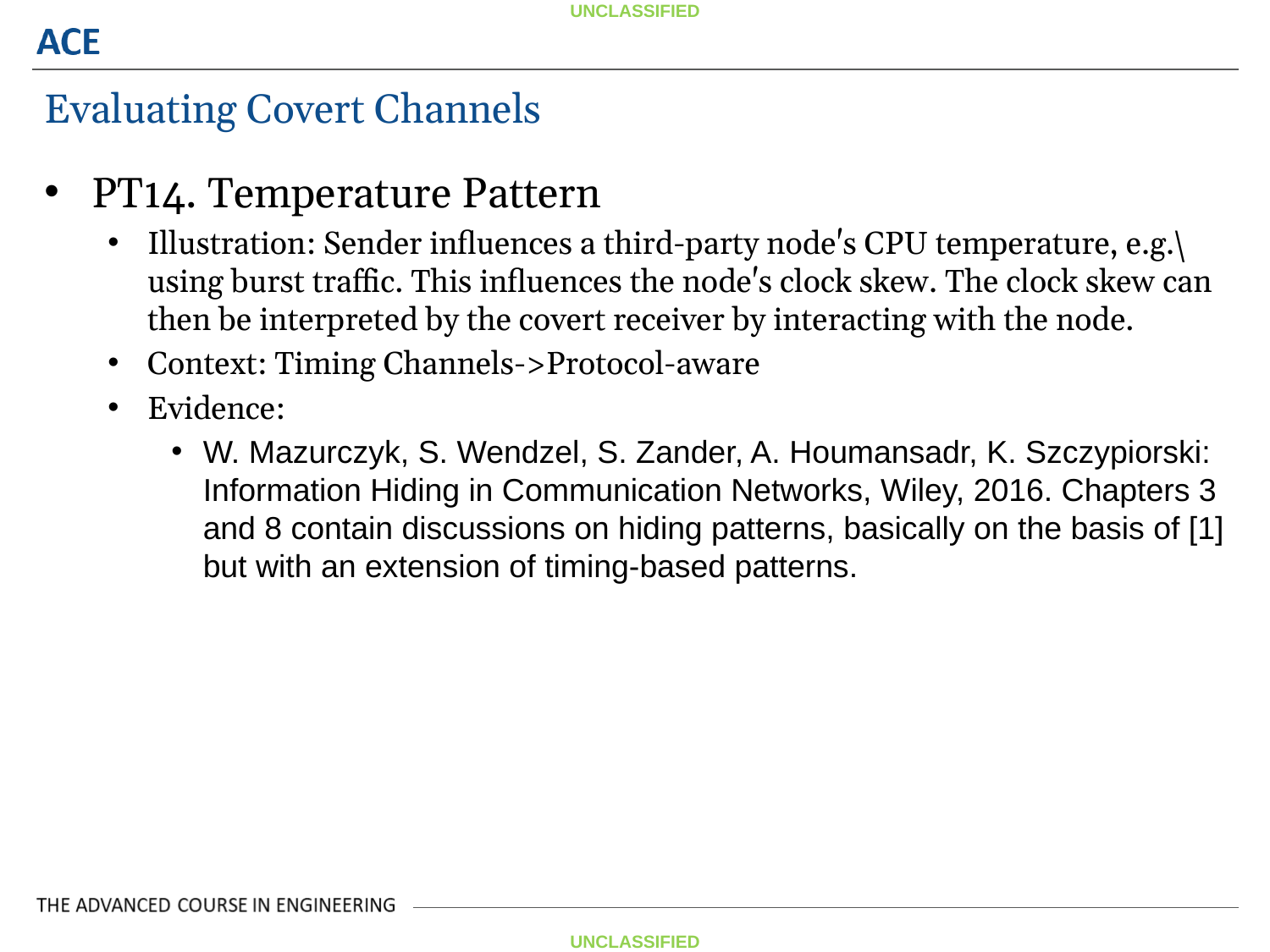

Evaluating Covert Channels
PT14. Temperature Pattern
Illustration: Sender influences a third-party node's CPU temperature, e.g.\ using burst traffic. This influences the node's clock skew. The clock skew can then be interpreted by the covert receiver by interacting with the node.
Context: Timing Channels->Protocol-aware
Evidence:
W. Mazurczyk, S. Wendzel, S. Zander, A. Houmansadr, K. Szczypiorski: Information Hiding in Communication Networks, Wiley, 2016. Chapters 3 and 8 contain discussions on hiding patterns, basically on the basis of [1] but with an extension of timing-based patterns.